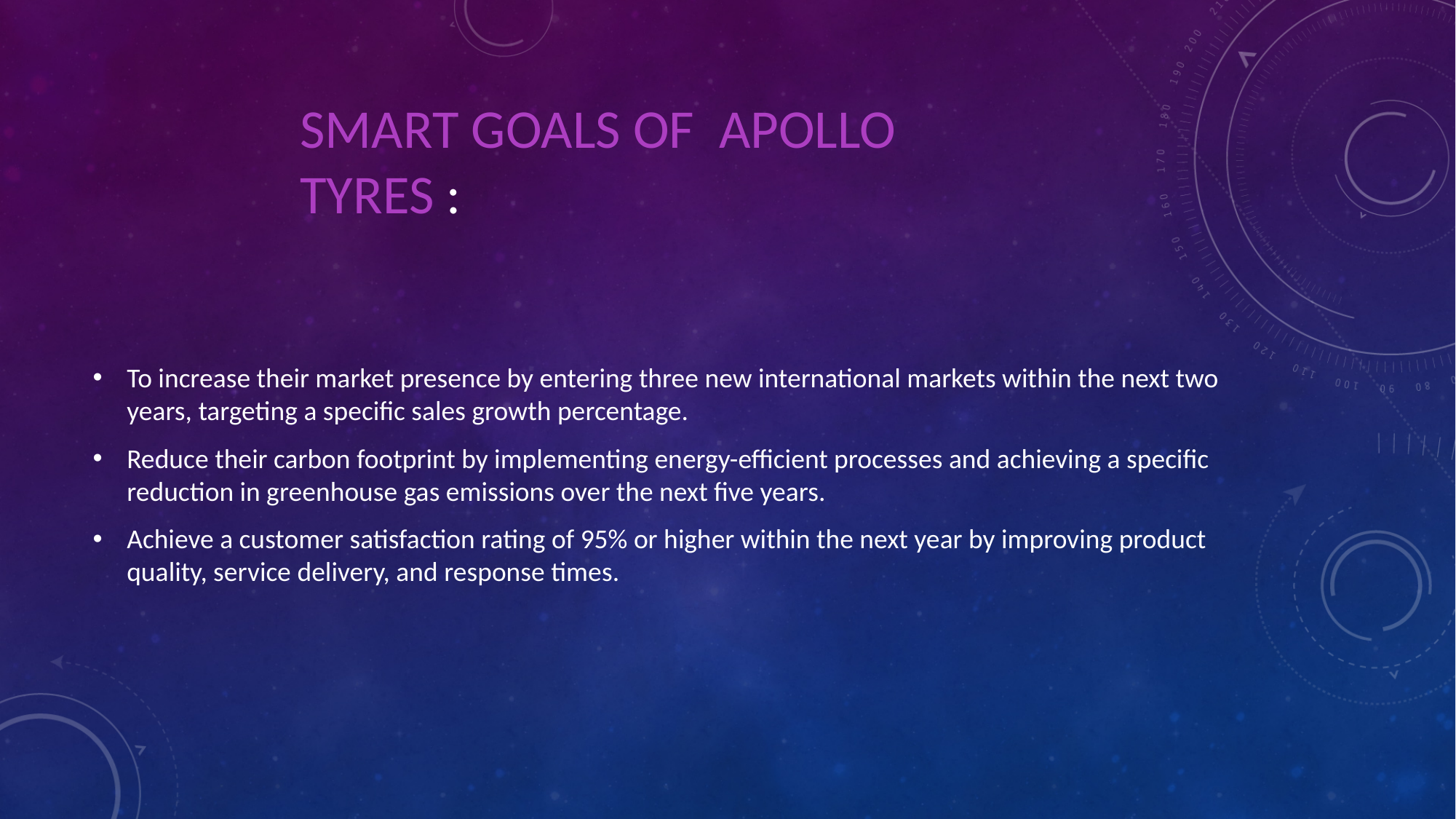

# Smart Goals of  APOLLO TYRES :
To increase their market presence by entering three new international markets within the next two years, targeting a specific sales growth percentage.
Reduce their carbon footprint by implementing energy-efficient processes and achieving a specific reduction in greenhouse gas emissions over the next five years.
Achieve a customer satisfaction rating of 95% or higher within the next year by improving product quality, service delivery, and response times.